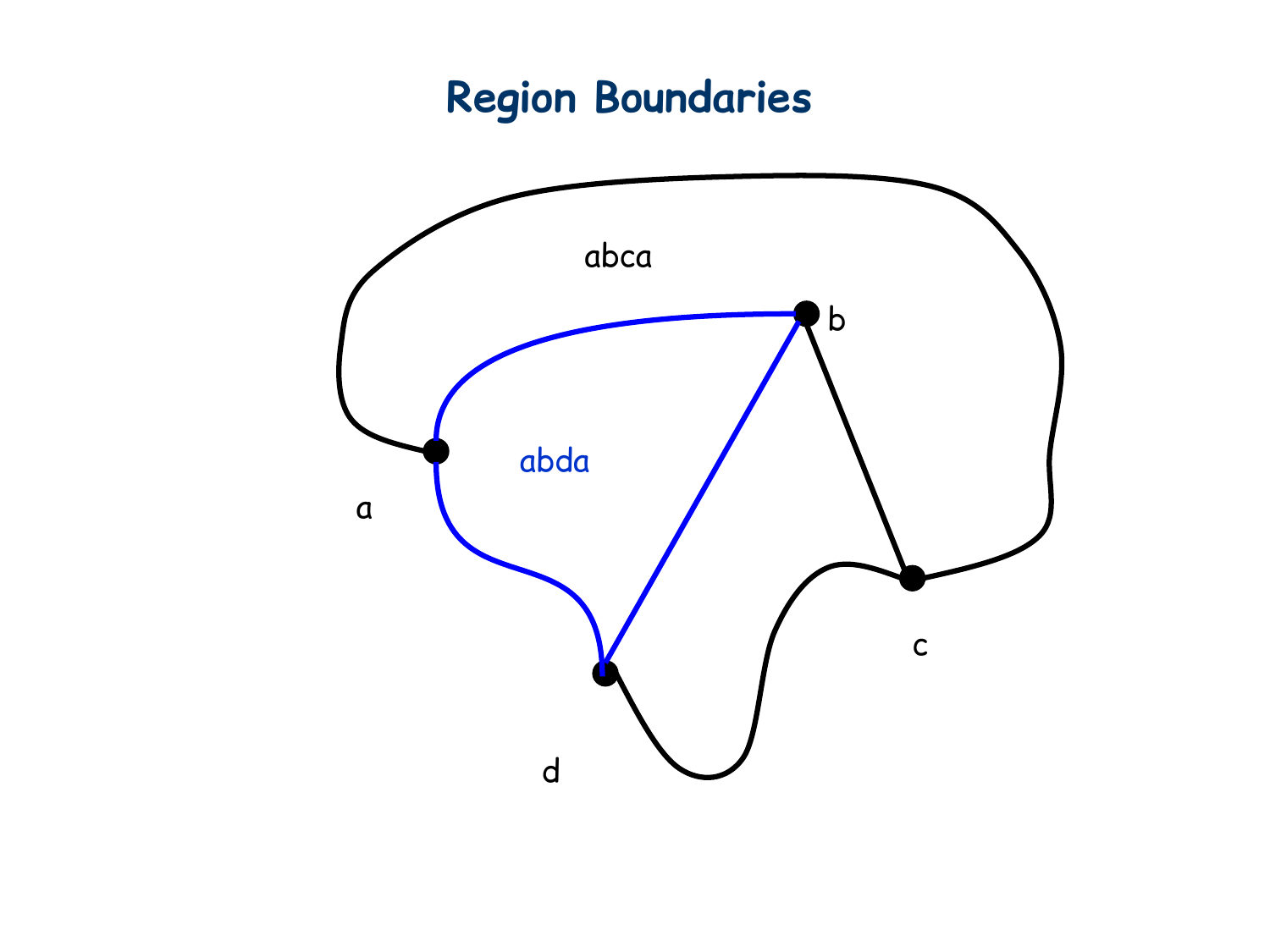

Region Boundaries

abca
b

abda

a

c

d